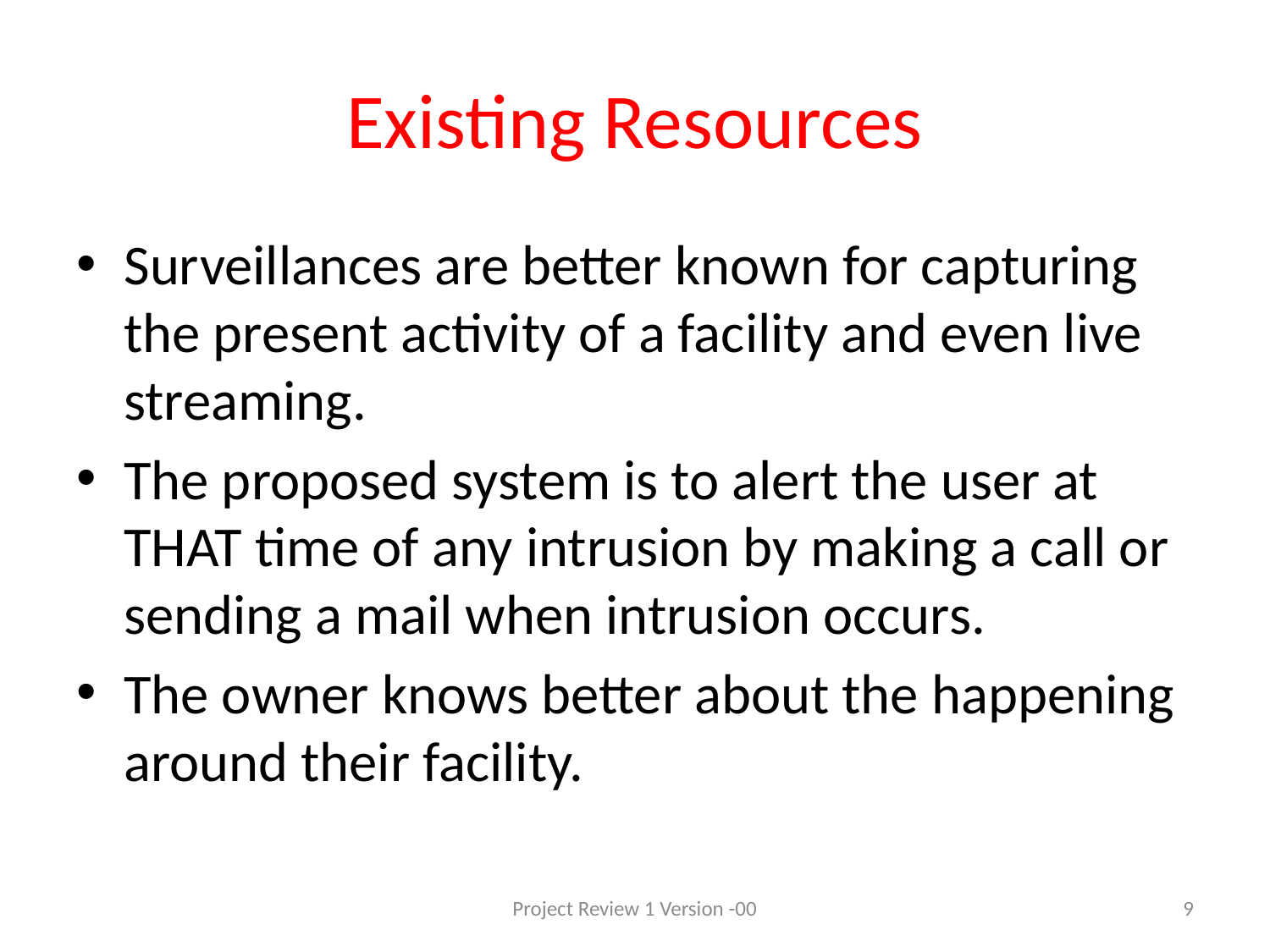

# Existing Resources
Surveillances are better known for capturing the present activity of a facility and even live streaming.
The proposed system is to alert the user at THAT time of any intrusion by making a call or sending a mail when intrusion occurs.
The owner knows better about the happening around their facility.
Project Review 1 Version -00
9